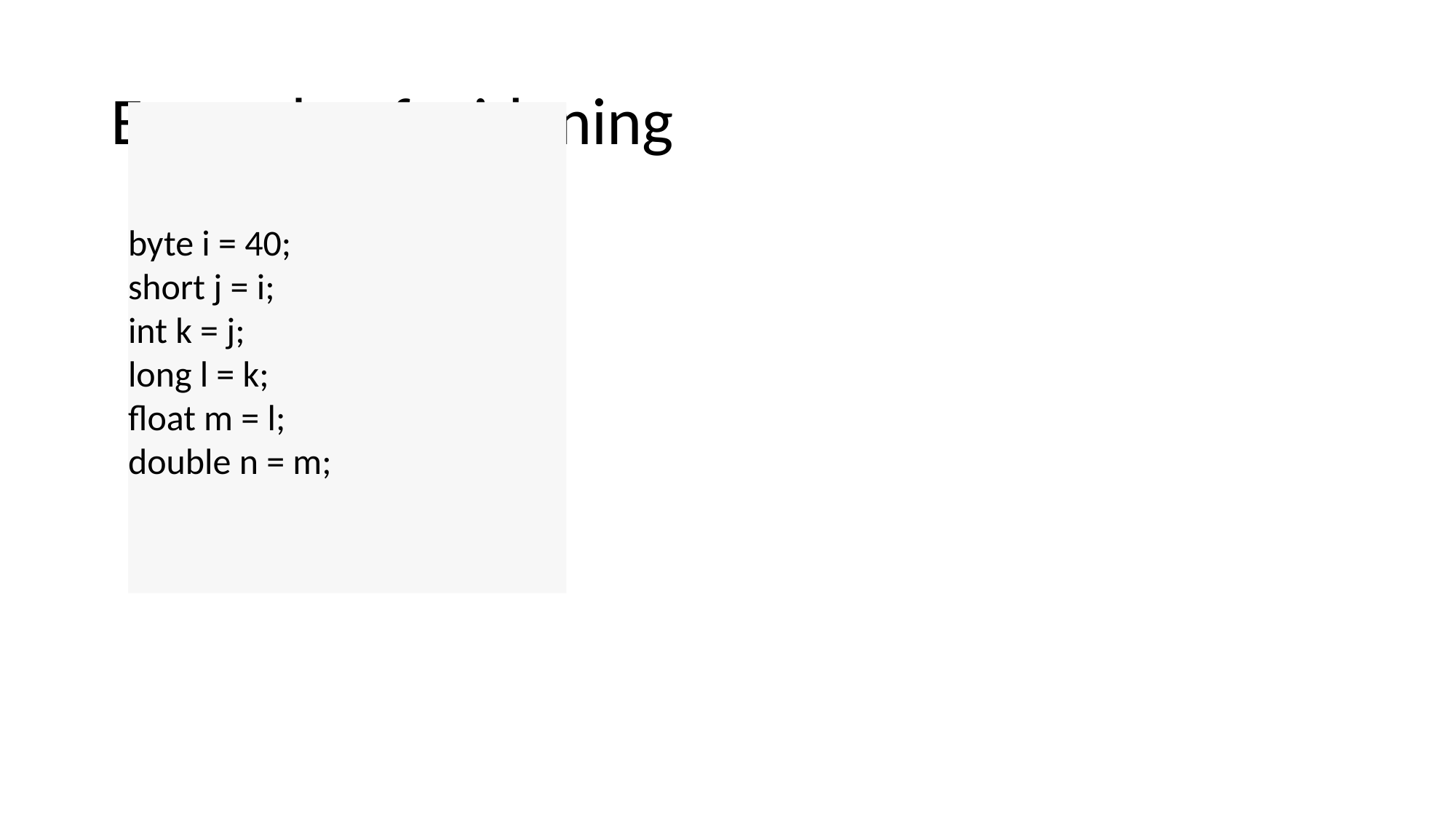

# Example of widening
byte i = 40;      
short j = i;      
int k = j;      
long l = k;      
float m = l;      
double n = m;